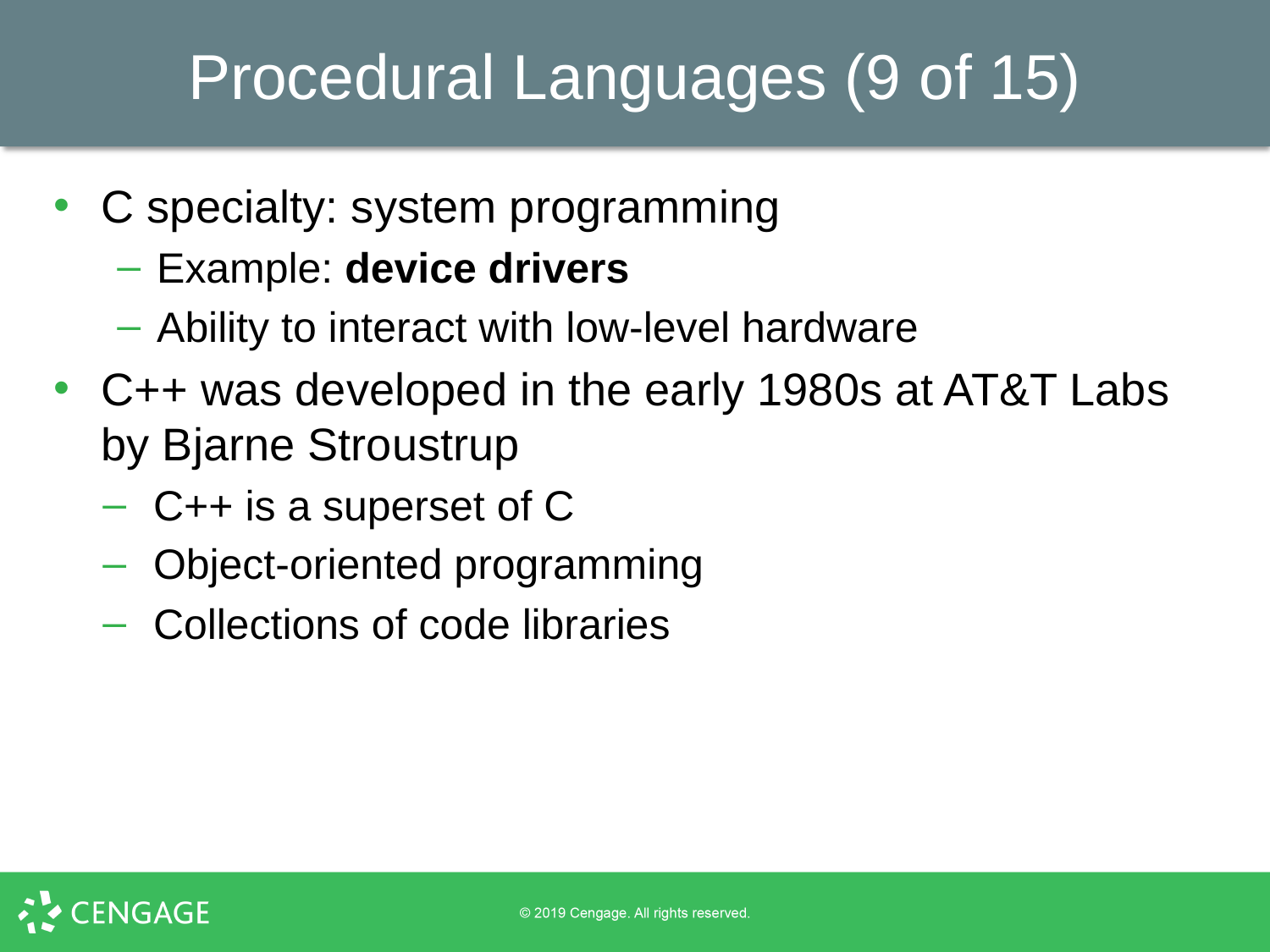

# Procedural Languages (9 of 15)
C specialty: system programming
Example: device drivers
Ability to interact with low-level hardware
C++ was developed in the early 1980s at AT&T Labs by Bjarne Stroustrup
C++ is a superset of C
Object-oriented programming
Collections of code libraries